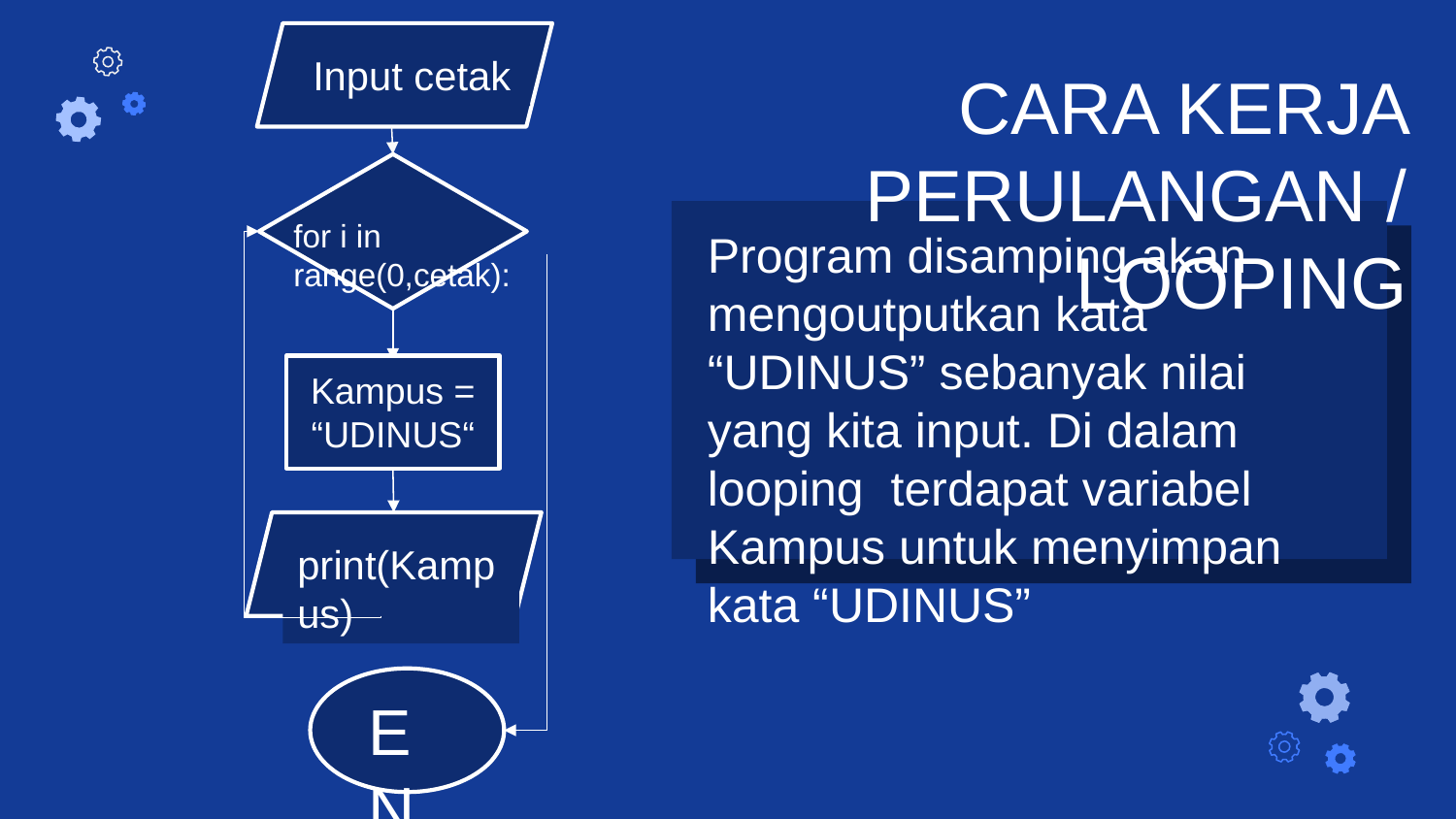

Input cetak
# CARA KERJA PERULANGAN / LOOPING

for i in range(0,cetak):

Program disamping akan mengoutputkan kata “UDINUS” sebanyak nilai yang kita input. Di dalam looping  terdapat variabel Kampus untuk menyimpan kata “UDINUS”

Kampus = “UDINUS“

print(Kampus)

END